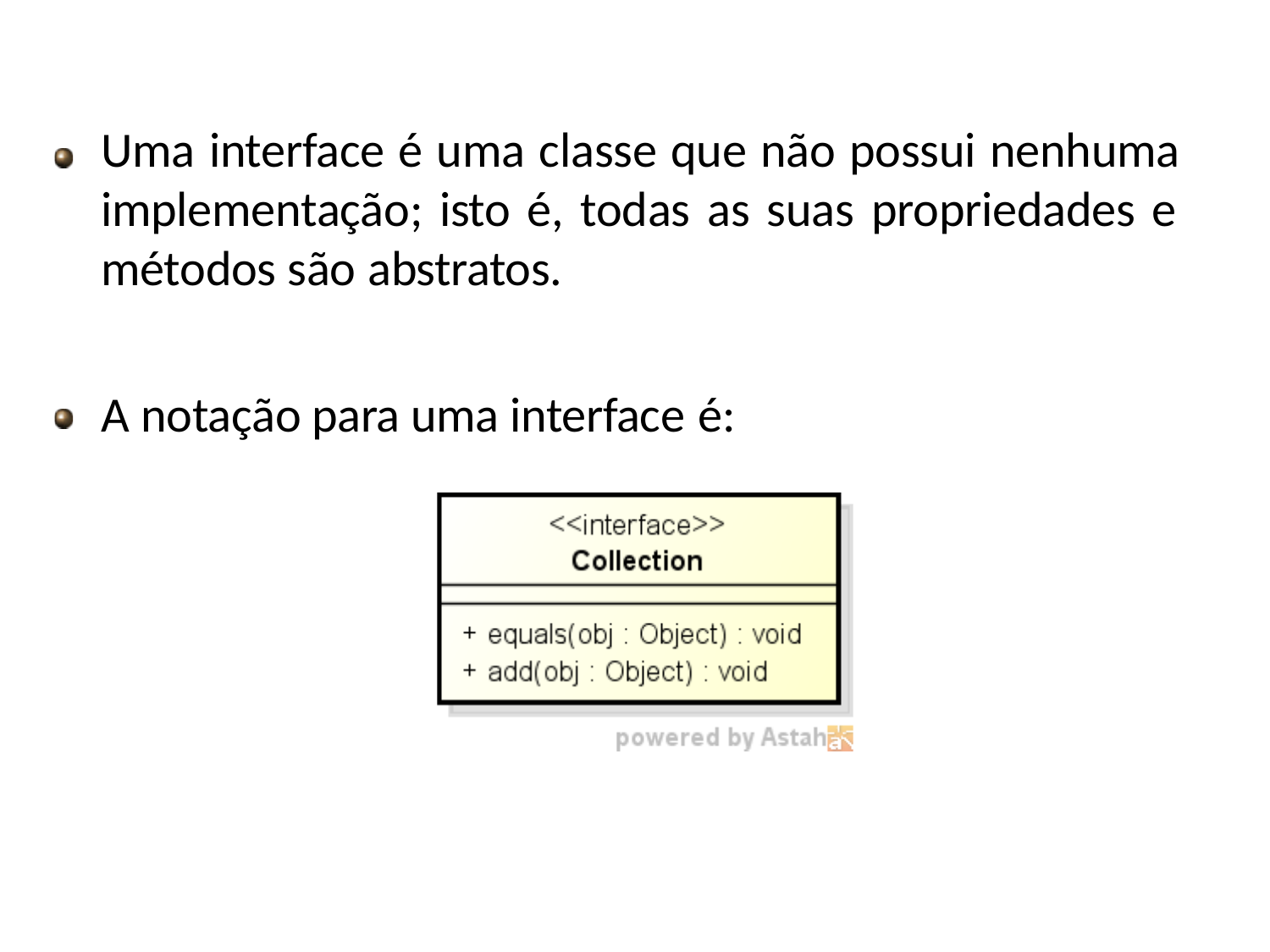

Uma interface é uma classe que não possui nenhuma  implementação; isto é, todas as suas propriedades e  métodos são abstratos.

A notação para uma interface é: